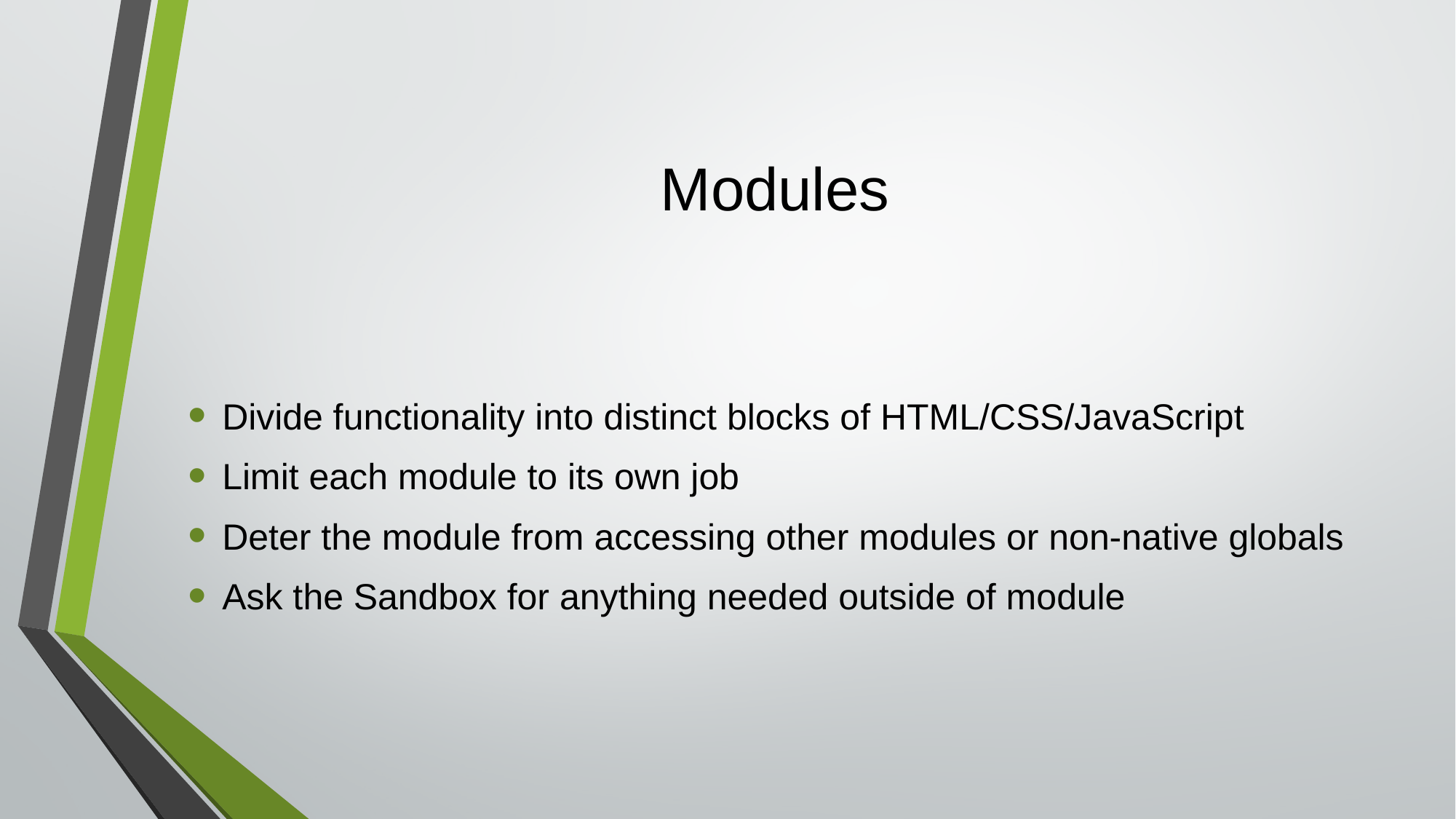

# Modules
Divide functionality into distinct blocks of HTML/CSS/JavaScript
Limit each module to its own job
Deter the module from accessing other modules or non-native globals
Ask the Sandbox for anything needed outside of module